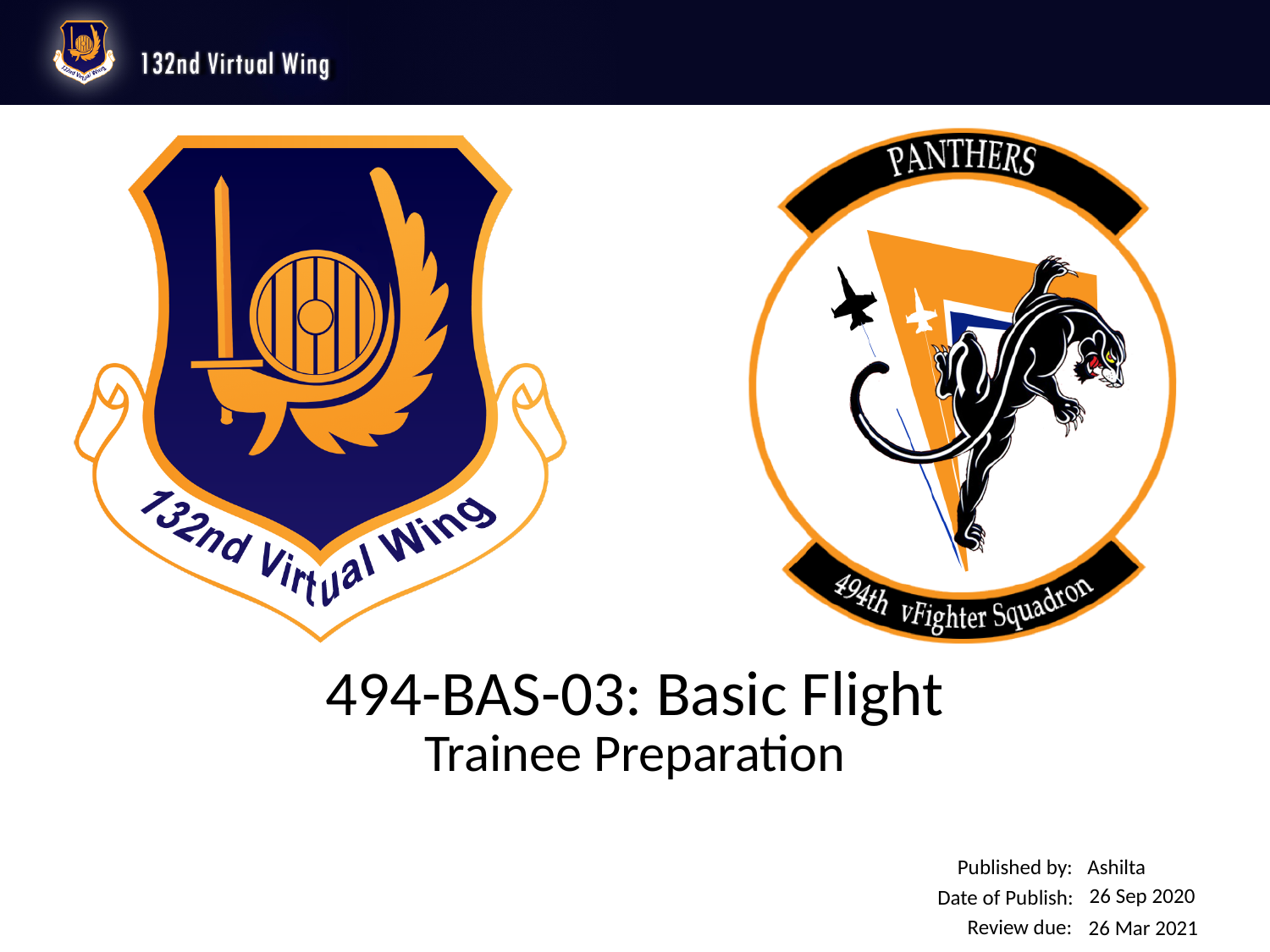

494-BAS-03: Basic Flight
Trainee Preparation
Ashilta
26 Sep 2020
26 Mar 2021